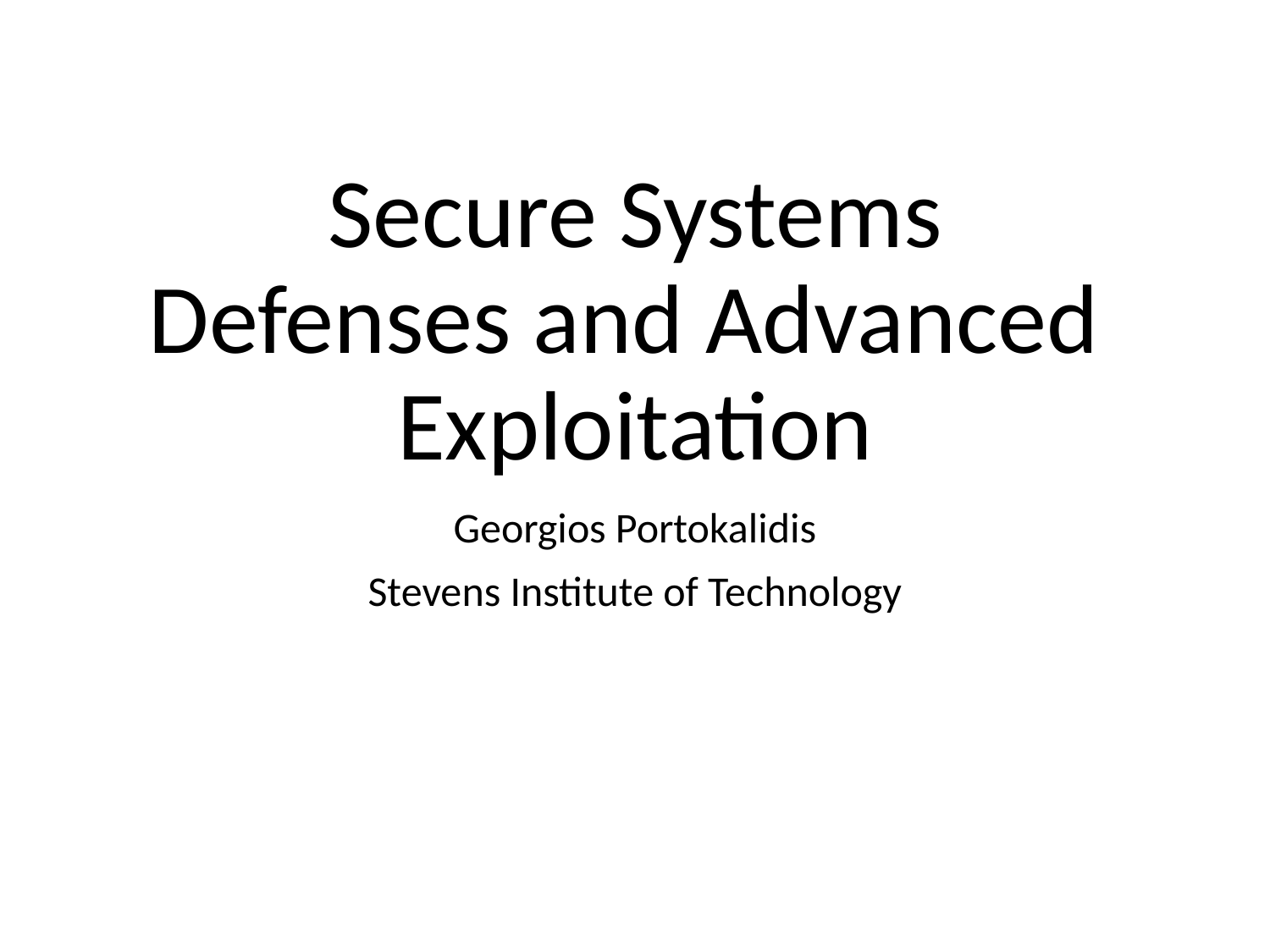

# Secure Systems Defenses and Advanced  Exploitation
Georgios Portokalidis
Stevens Institute of Technology